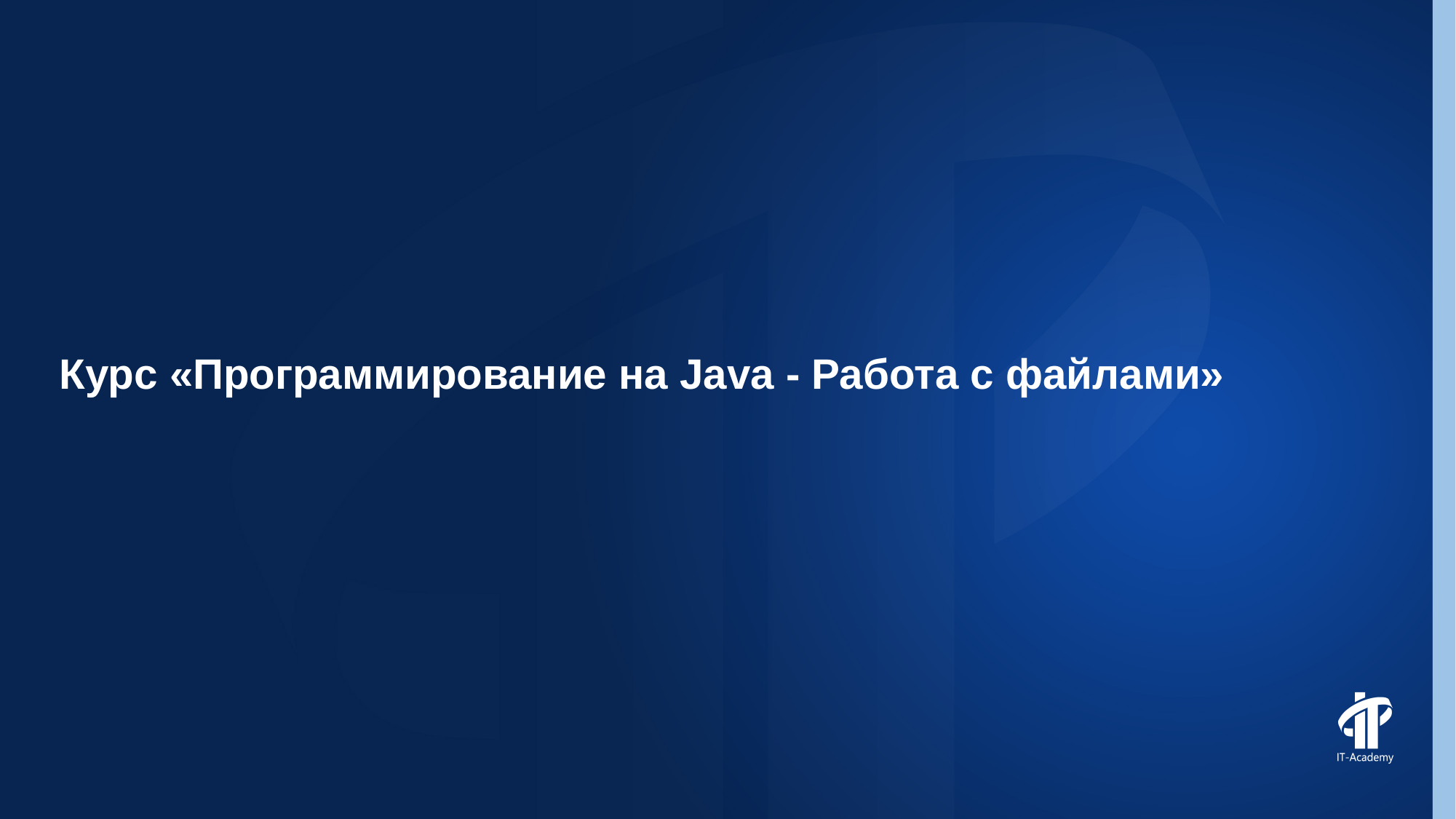

Курс «Программирование на Java - Работа с файлами»